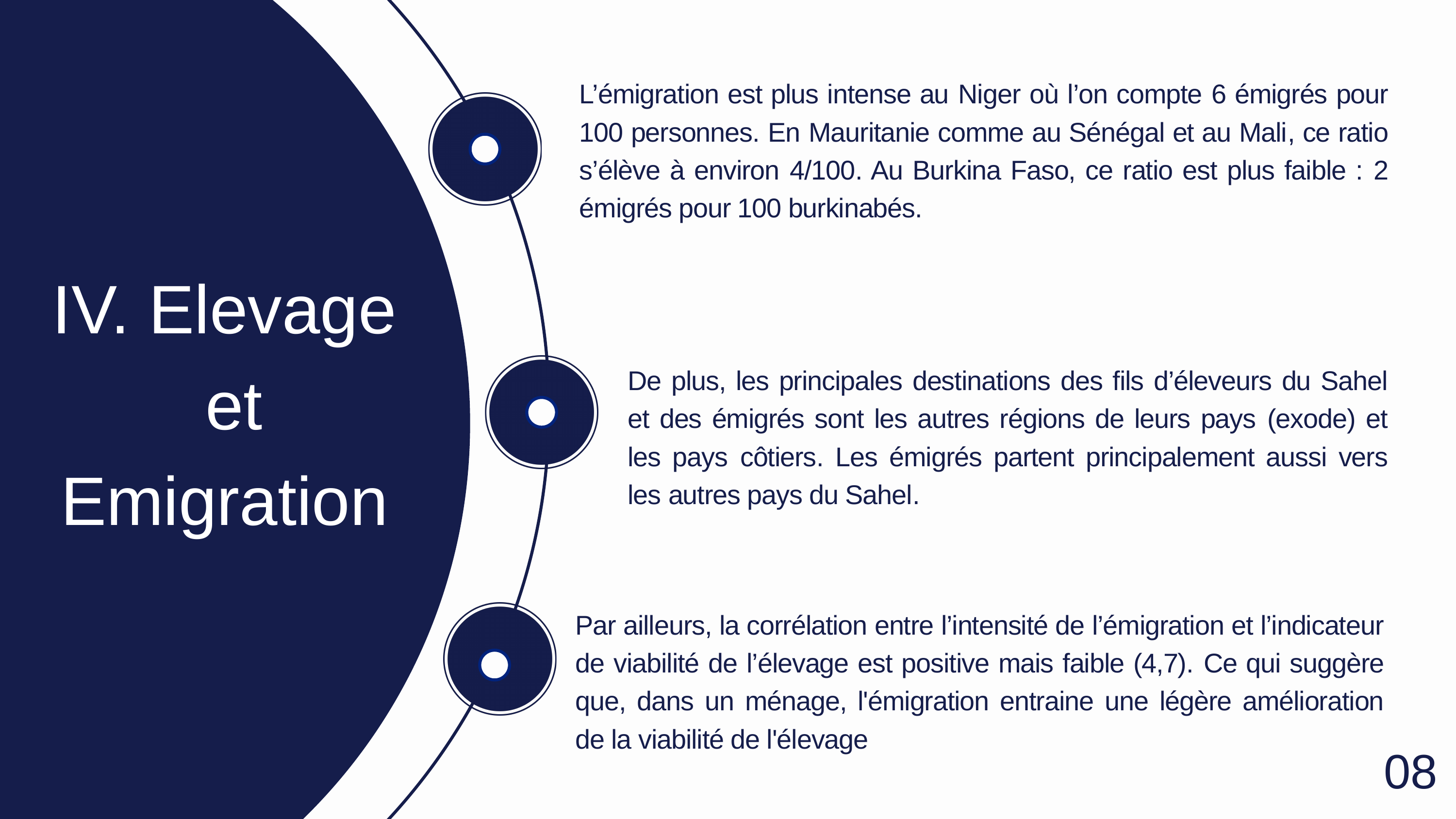

L’émigration est plus intense au Niger où l’on compte 6 émigrés pour 100 personnes. En Mauritanie comme au Sénégal et au Mali, ce ratio s’élève à environ 4/100. Au Burkina Faso, ce ratio est plus faible : 2 émigrés pour 100 burkinabés.

IV. Elevage
 et Emigration

De plus, les principales destinations des fils d’éleveurs du Sahel et des émigrés sont les autres régions de leurs pays (exode) et les pays côtiers. Les émigrés partent principalement aussi vers les autres pays du Sahel.

Par ailleurs, la corrélation entre l’intensité de l’émigration et l’indicateur de viabilité de l’élevage est positive mais faible (4,7). Ce qui suggère que, dans un ménage, l'émigration entraine une légère amélioration de la viabilité de l'élevage

08